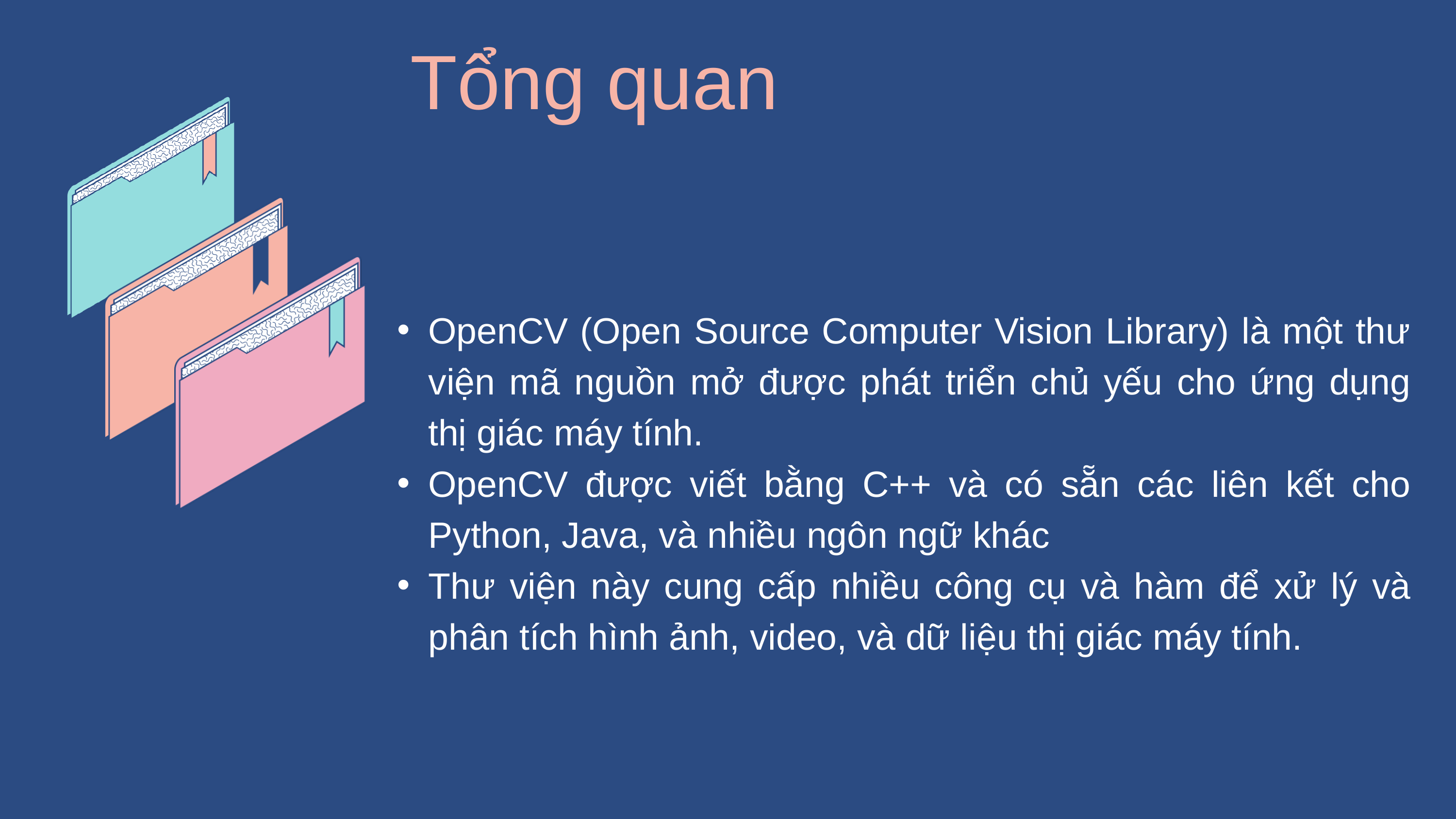

Tổng quan
OpenCV (Open Source Computer Vision Library) là một thư viện mã nguồn mở được phát triển chủ yếu cho ứng dụng thị giác máy tính.
OpenCV được viết bằng C++ và có sẵn các liên kết cho Python, Java, và nhiều ngôn ngữ khác
Thư viện này cung cấp nhiều công cụ và hàm để xử lý và phân tích hình ảnh, video, và dữ liệu thị giác máy tính.